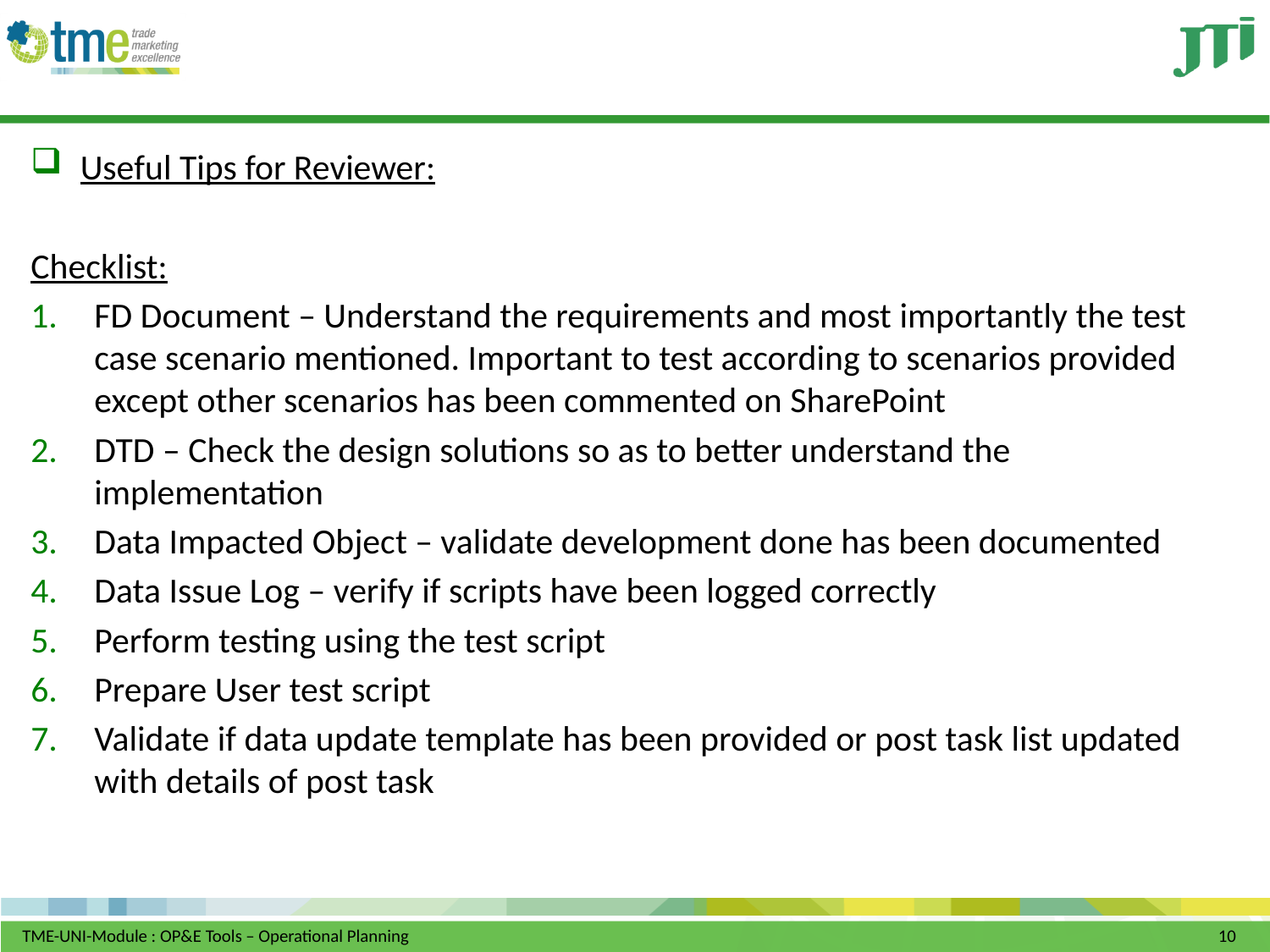

Useful Tips for Reviewer:

Checklist:
FD Document – Understand the requirements and most importantly the test case scenario mentioned. Important to test according to scenarios provided except other scenarios has been commented on SharePoint
DTD – Check the design solutions so as to better understand the implementation
Data Impacted Object – validate development done has been documented
Data Issue Log – verify if scripts have been logged correctly
Perform testing using the test script
Prepare User test script
Validate if data update template has been provided or post task list updated with details of post task